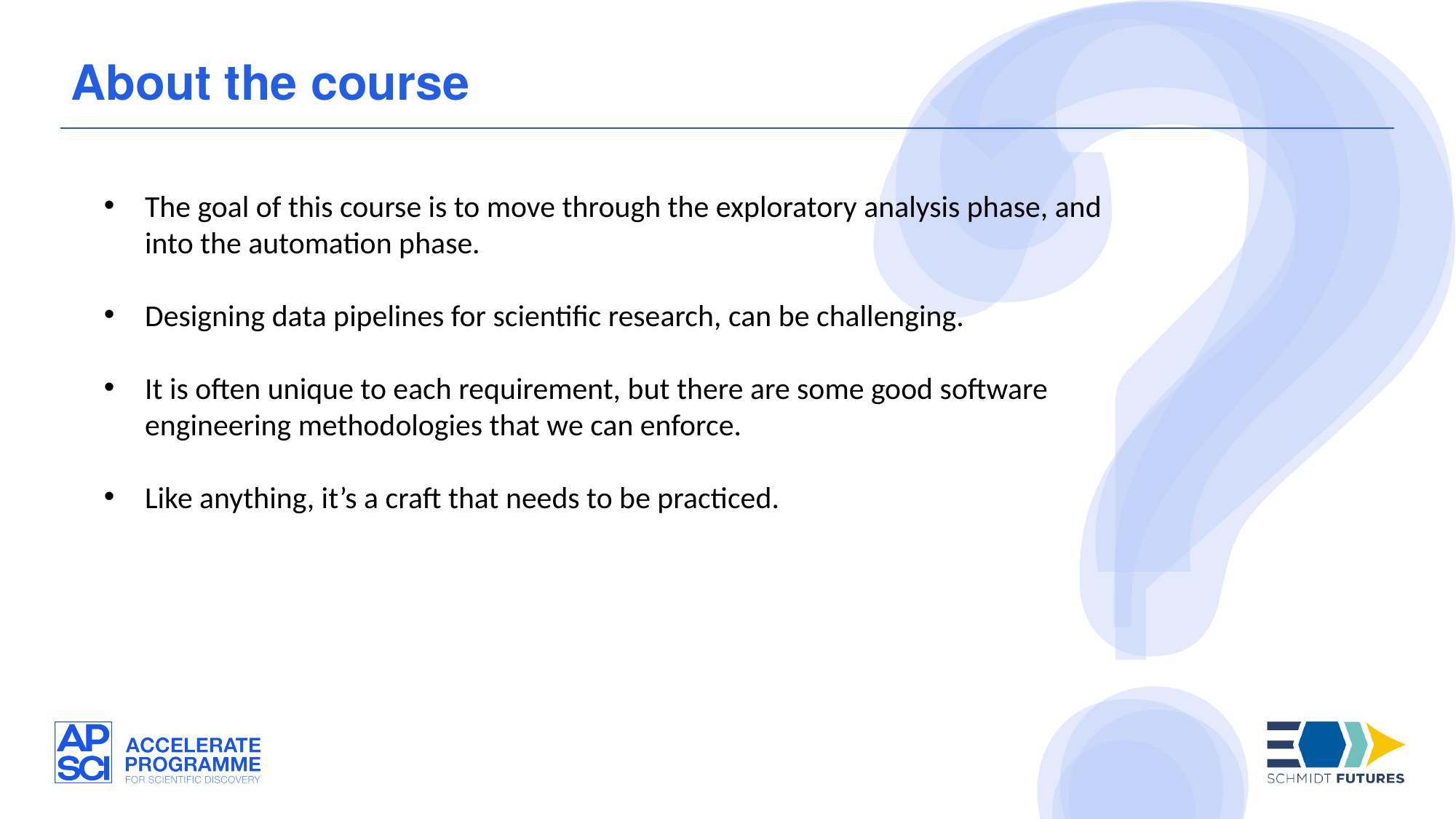

About the course

The goal of this course is to move through the exploratory analysis phase, and into the automation phase.

Designing data pipelines for scientific research, can be challenging.

It is often unique to each requirement, but there are some good software engineering methodologies that we can enforce.

Like anything, it’s a craft that needs to be practiced.